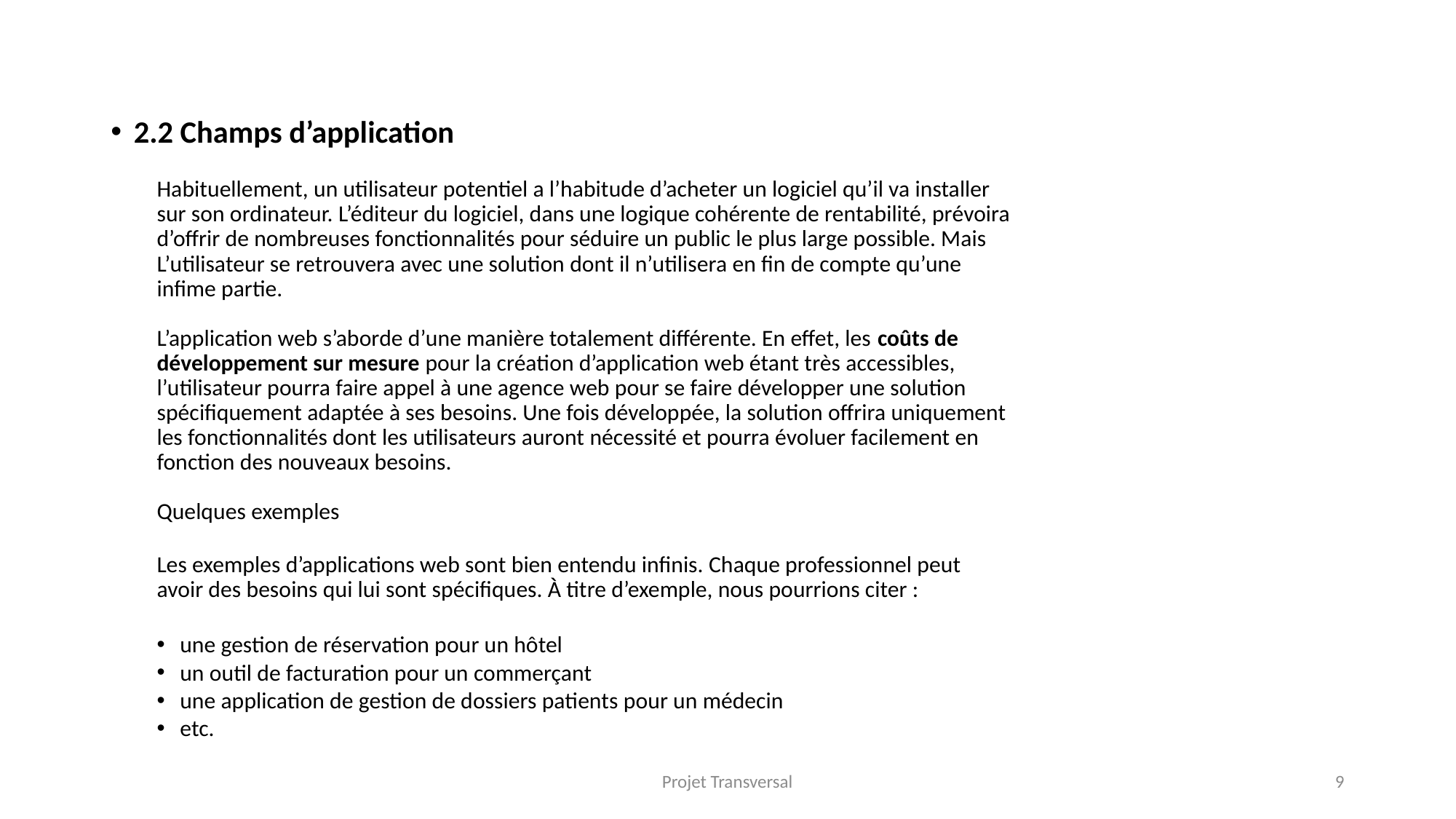

2.2 Champs d’application
Habituellement, un utilisateur potentiel a l’habitude d’acheter un logiciel qu’il va installer
sur son ordinateur. L’éditeur du logiciel, dans une logique cohérente de rentabilité, prévoira
d’offrir de nombreuses fonctionnalités pour séduire un public le plus large possible. Mais
L’utilisateur se retrouvera avec une solution dont il n’utilisera en fin de compte qu’une
infime partie.
L’application web s’aborde d’une manière totalement différente. En effet, les coûts de
développement sur mesure pour la création d’application web étant très accessibles,
l’utilisateur pourra faire appel à une agence web pour se faire développer une solution
spécifiquement adaptée à ses besoins. Une fois développée, la solution offrira uniquement
les fonctionnalités dont les utilisateurs auront nécessité et pourra évoluer facilement en
fonction des nouveaux besoins.
Quelques exemples
Les exemples d’applications web sont bien entendu infinis. Chaque professionnel peut
avoir des besoins qui lui sont spécifiques. À titre d’exemple, nous pourrions citer :

une gestion de réservation pour un hôtel
un outil de facturation pour un commerçant
une application de gestion de dossiers patients pour un médecin
etc.
Projet Transversal
9